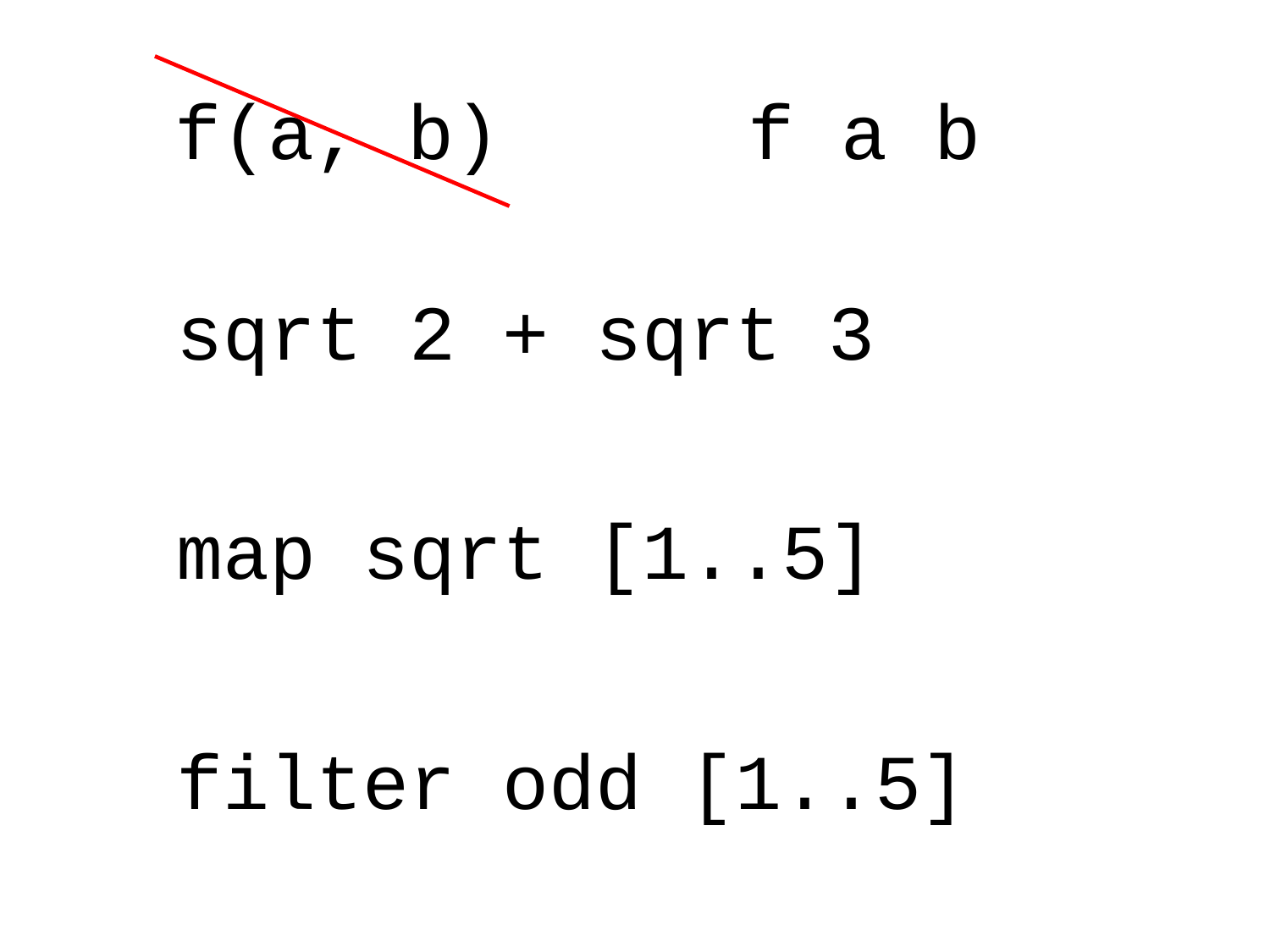

f(a, b)
f a b
sqrt 2 + sqrt 3
map sqrt [1..5]
filter odd [1..5]